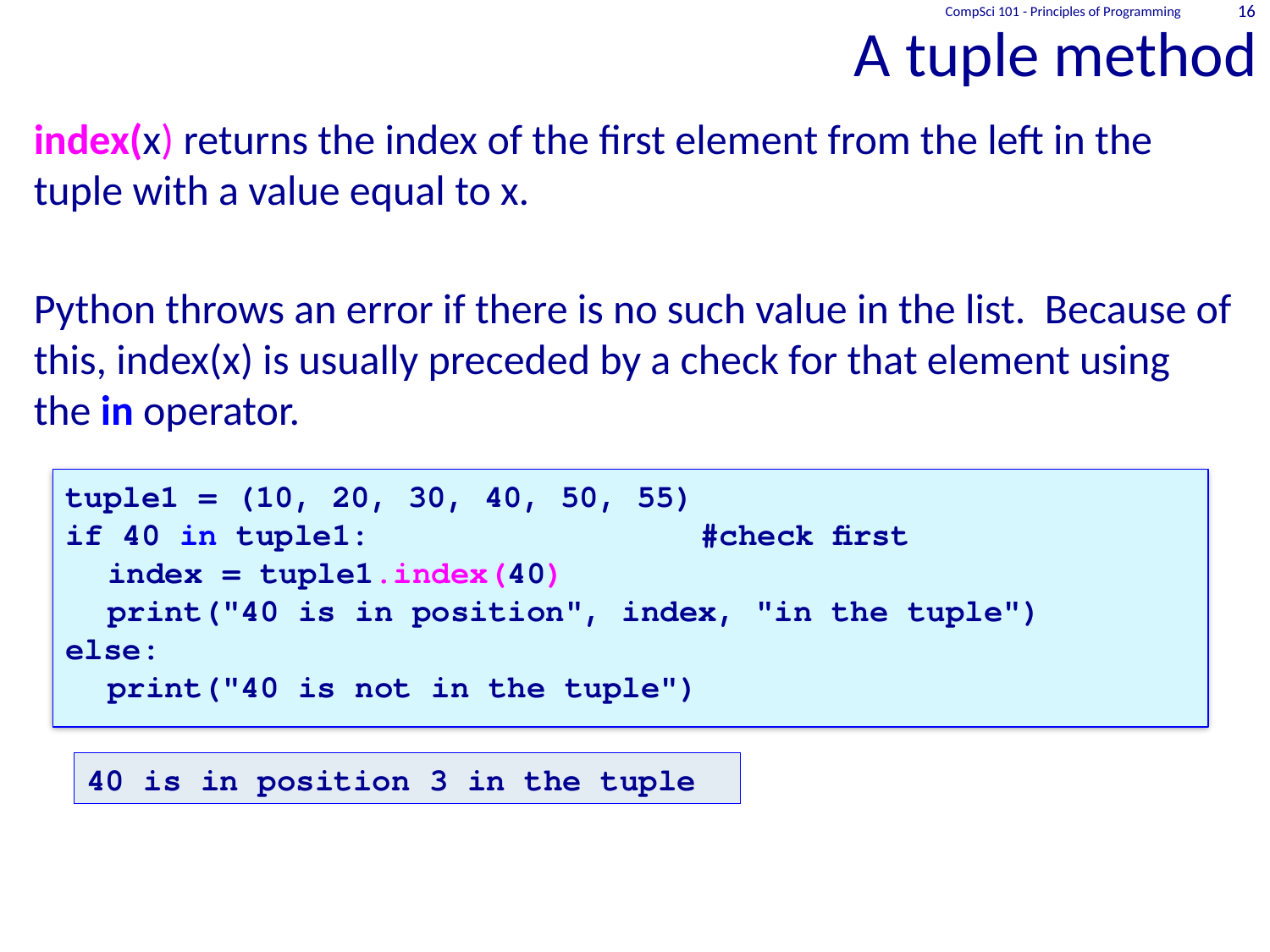

# A tuple method
CompSci 101 - Principles of Programming
16
index(x) returns the index of the first element from the left in the tuple with a value equal to x.

Python throws an error if there is no such value in the list.  Because of this, index(x) is usually preceded by a check for that element using the in operator.
tuple1 = (10, 20, 30, 40, 50, 55)
if 40 in tuple1:			#check first
	index = tuple1.index(40)
	print("40 is in position", index, "in the tuple")
else:
	print("40 is not in the tuple")

40 is in position 3 in the tuple